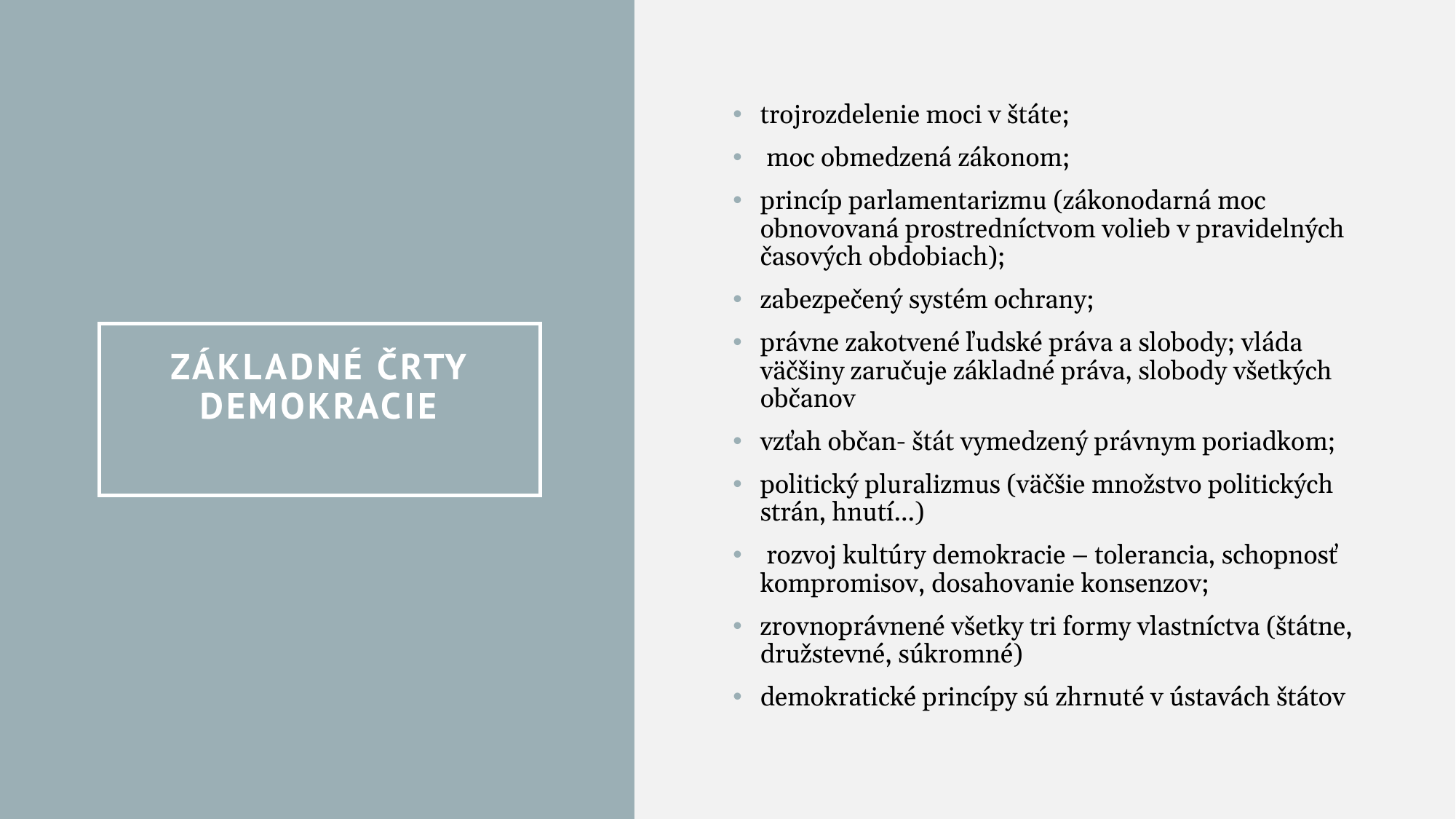

trojrozdelenie moci v štáte;
 moc obmedzená zákonom;
princíp parlamentarizmu (zákonodarná moc obnovovaná prostredníctvom volieb v pravidelných časových obdobiach);
zabezpečený systém ochrany;
právne zakotvené ľudské práva a slobody; vláda väčšiny zaručuje základné práva, slobody všetkých občanov
vzťah občan- štát vymedzený právnym poriadkom;
politický pluralizmus (väčšie množstvo politických strán, hnutí...)
 rozvoj kultúry demokracie – tolerancia, schopnosť kompromisov, dosahovanie konsenzov;
zrovnoprávnené všetky tri formy vlastníctva (štátne, družstevné, súkromné)
demokratické princípy sú zhrnuté v ústavách štátov

# ZÁKLADNÉ ČRTY DEMOKRACIE